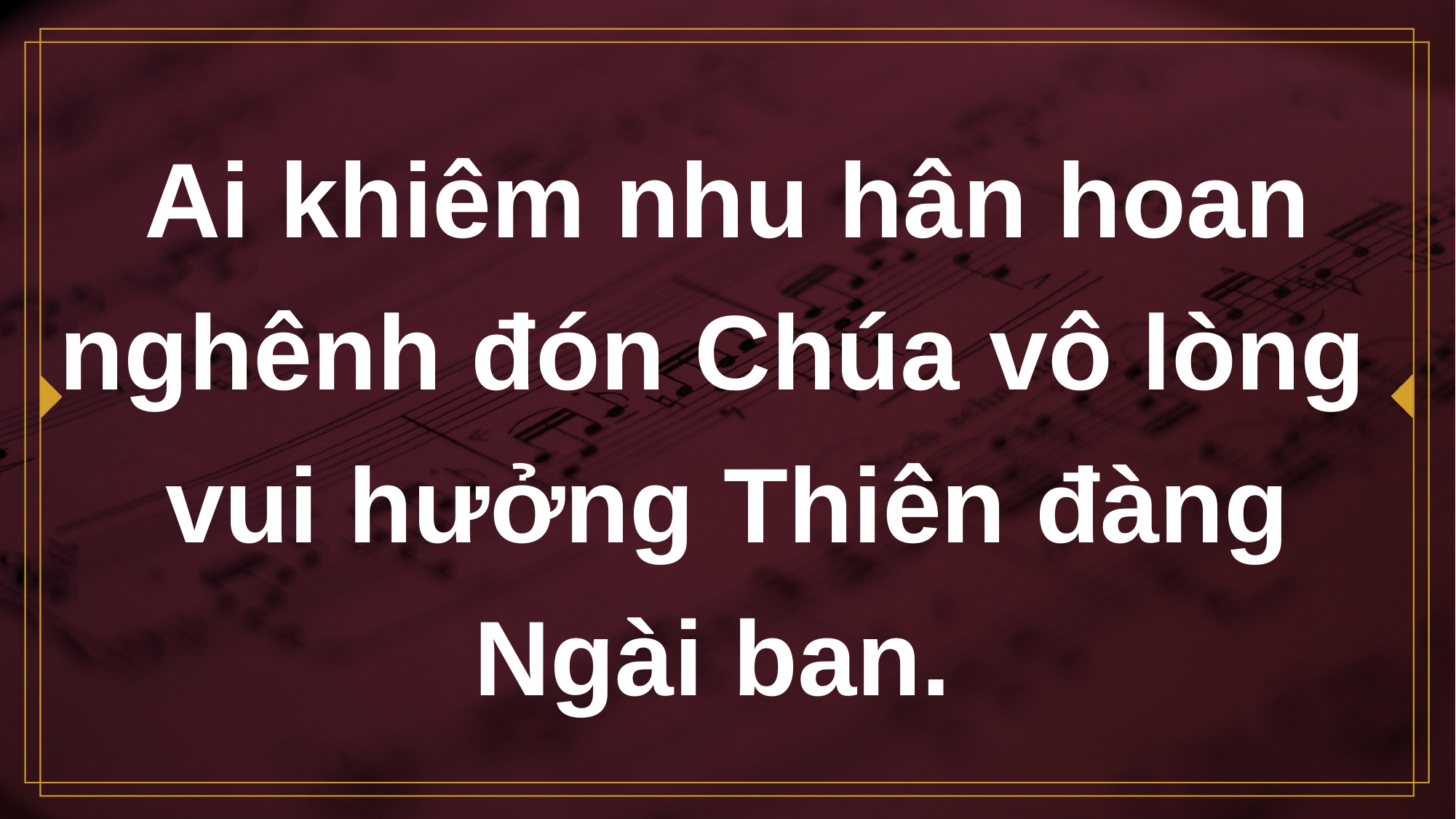

# Ai khiêm nhu hân hoan nghênh đón Chúa vô lòng
vui hưởng Thiên đàng Ngài ban.